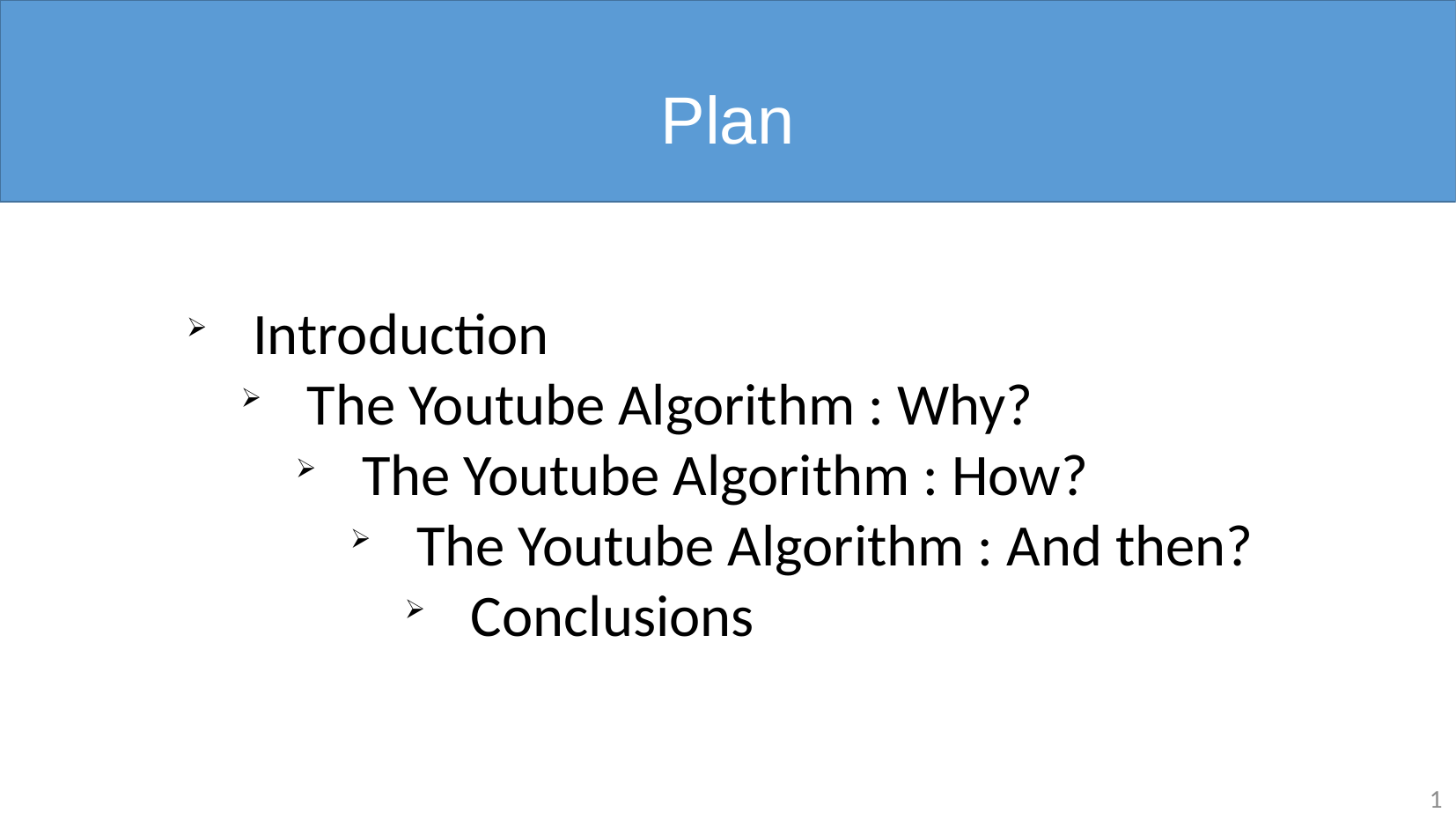

# Plan
Introduction
The Youtube Algorithm : Why?
The Youtube Algorithm : How?
The Youtube Algorithm : And then?
Conclusions
1